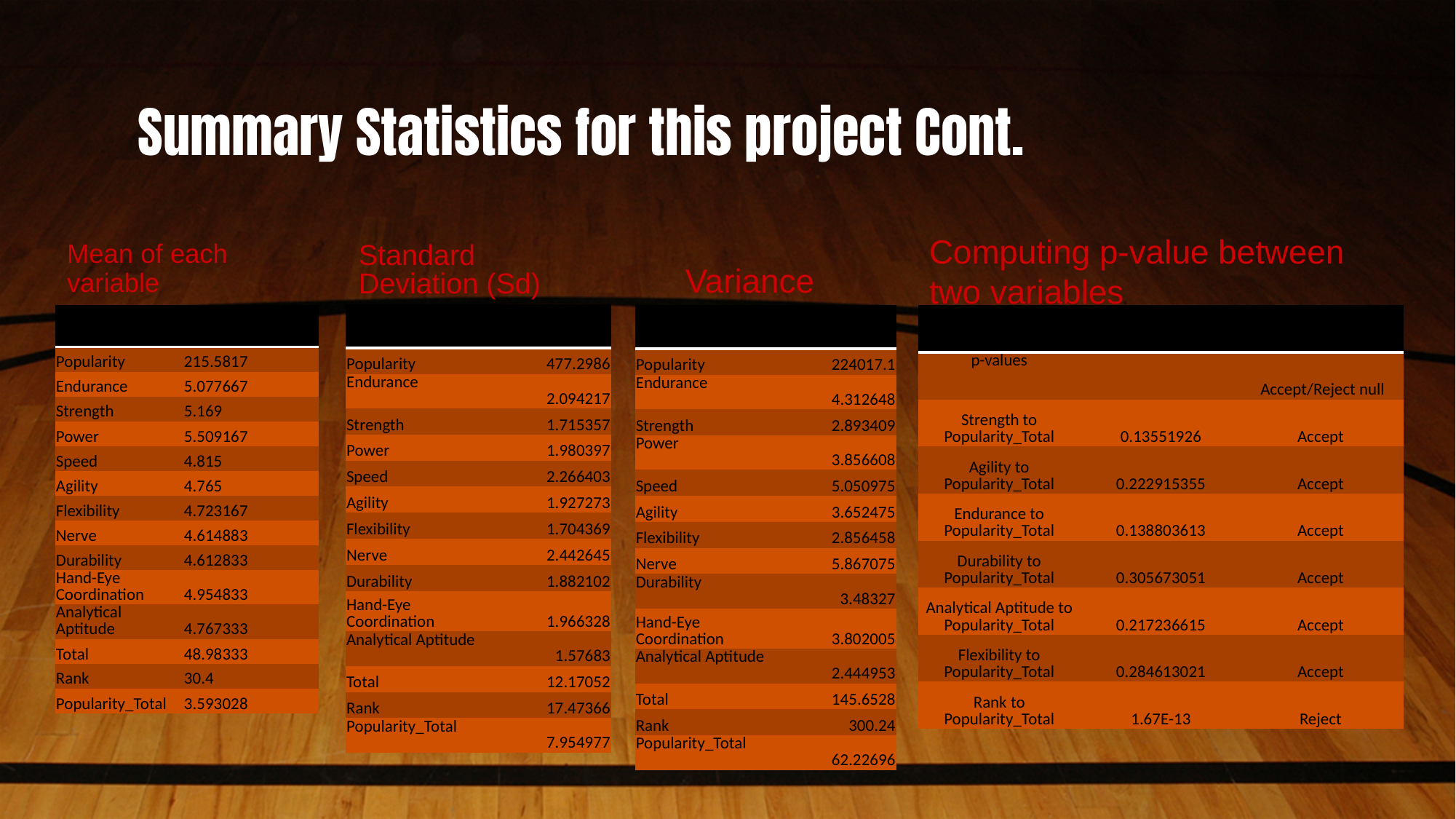

# Summary Statistics for this project Cont.
Computing p-value between two variables
Mean of each variable
Standard Deviation (Sd)
Variance
|  |  |  |
| --- | --- | --- |
| Popularity |  | 477.2986 |
| Endurance |  | 2.094217 |
| Strength |  | 1.715357 |
| Power |  | 1.980397 |
| Speed |  | 2.266403 |
| Agility |  | 1.927273 |
| Flexibility |  | 1.704369 |
| Nerve |  | 2.442645 |
| Durability |  | 1.882102 |
| Hand-Eye Coordination |  | 1.966328 |
| Analytical Aptitude |  | 1.57683 |
| Total |  | 12.17052 |
| Rank |  | 17.47366 |
| Popularity\_Total |  | 7.954977 |
|  |  |
| --- | --- |
| Popularity | 215.5817 |
| Endurance | 5.077667 |
| Strength | 5.169 |
| Power | 5.509167 |
| Speed | 4.815 |
| Agility | 4.765 |
| Flexibility | 4.723167 |
| Nerve | 4.614883 |
| Durability | 4.612833 |
| Hand-Eye Coordination | 4.954833 |
| Analytical Aptitude | 4.767333 |
| Total | 48.98333 |
| Rank | 30.4 |
| Popularity\_Total | 3.593028 |
|  |  |
| --- | --- |
| Popularity | 224017.1 |
| Endurance | 4.312648 |
| Strength | 2.893409 |
| Power | 3.856608 |
| Speed | 5.050975 |
| Agility | 3.652475 |
| Flexibility | 2.856458 |
| Nerve | 5.867075 |
| Durability | 3.48327 |
| Hand-Eye Coordination | 3.802005 |
| Analytical Aptitude | 2.444953 |
| Total | 145.6528 |
| Rank | 300.24 |
| Popularity\_Total | 62.22696 |
|  |  |  |
| --- | --- | --- |
| p-values |  | Accept/Reject null |
| Strength to Popularity\_Total | 0.13551926 | Accept |
| Agility to Popularity\_Total | 0.222915355 | Accept |
| Endurance to Popularity\_Total | 0.138803613 | Accept |
| Durability to Popularity\_Total | 0.305673051 | Accept |
| Analytical Aptitude to Popularity\_Total | 0.217236615 | Accept |
| Flexibility to Popularity\_Total | 0.284613021 | Accept |
| Rank to Popularity\_Total | 1.67E-13 | Reject |